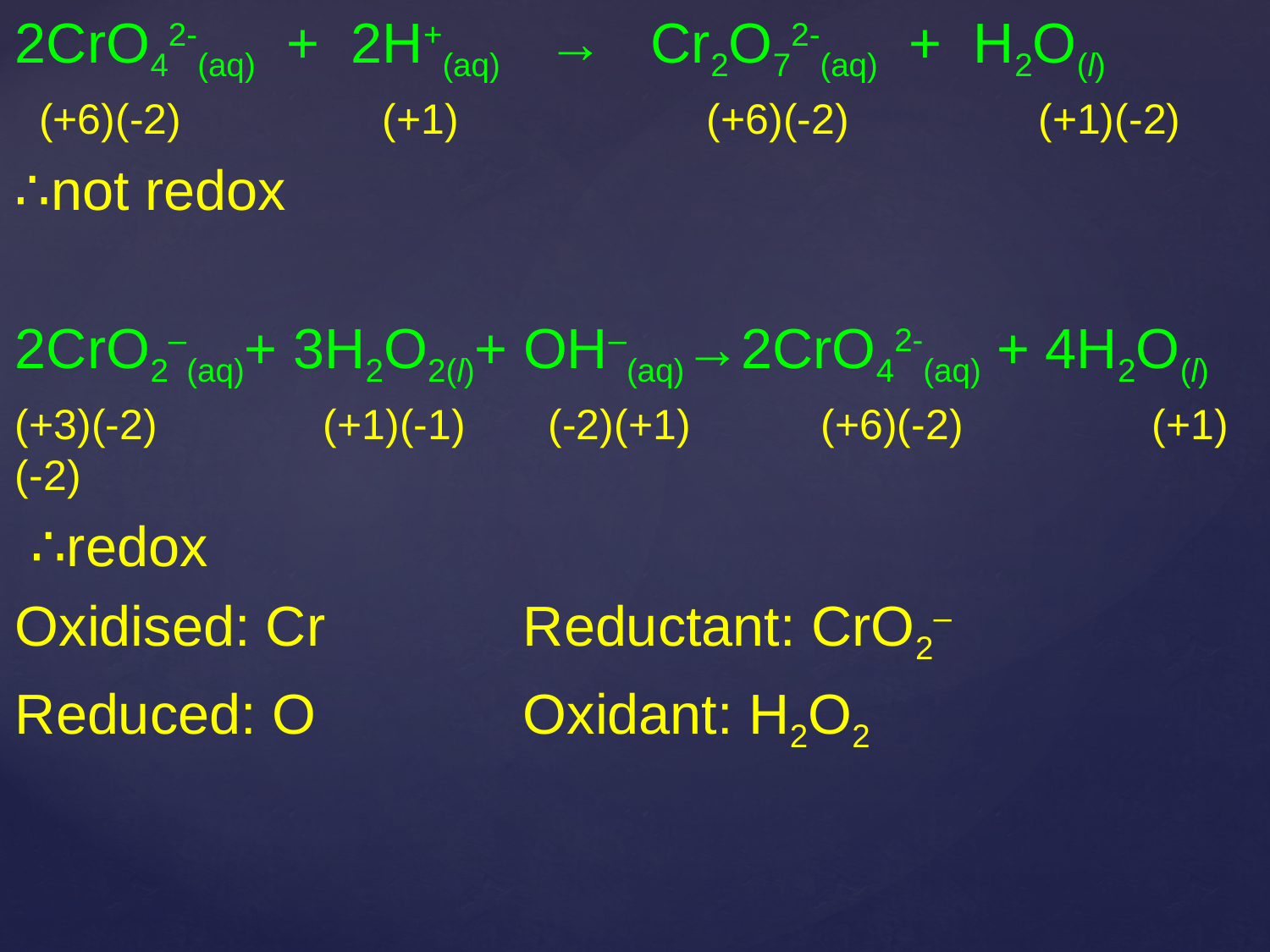

2CrO42-(aq)  +  2H+(aq)   →   Cr2O72-(aq)  +  H2O(l)
  (+6)(-2)                 (+1)                     (+6)(-2)                (+1)(-2)
∴not redox

2CrO2‒(aq)+ 3H2O2(l)+ OH‒(aq)→2CrO42-(aq) + 4H2O(l)
(+3)(-2)              (+1)(-1)       (-2)(+1)           (+6)(-2)                (+1)(-2)
 ∴redox
Oxidised: Cr		Reductant: CrO2‒
Reduced: O		Oxidant: H2O2